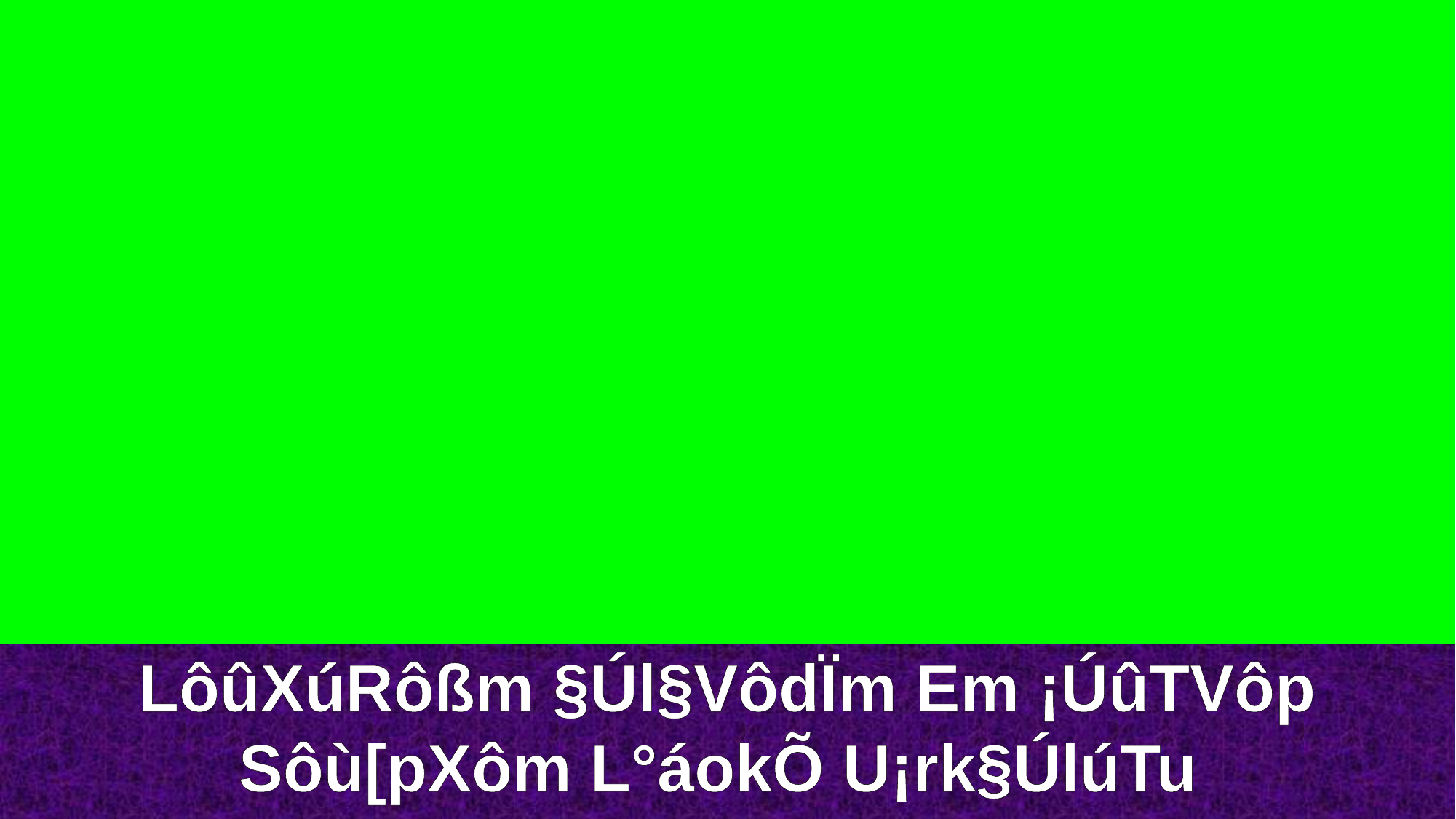

LôûXúRôßm §Úl§VôdÏm Em ¡ÚûTVôp Sôù[pXôm L°áokÕ U¡rk§ÚlúTu